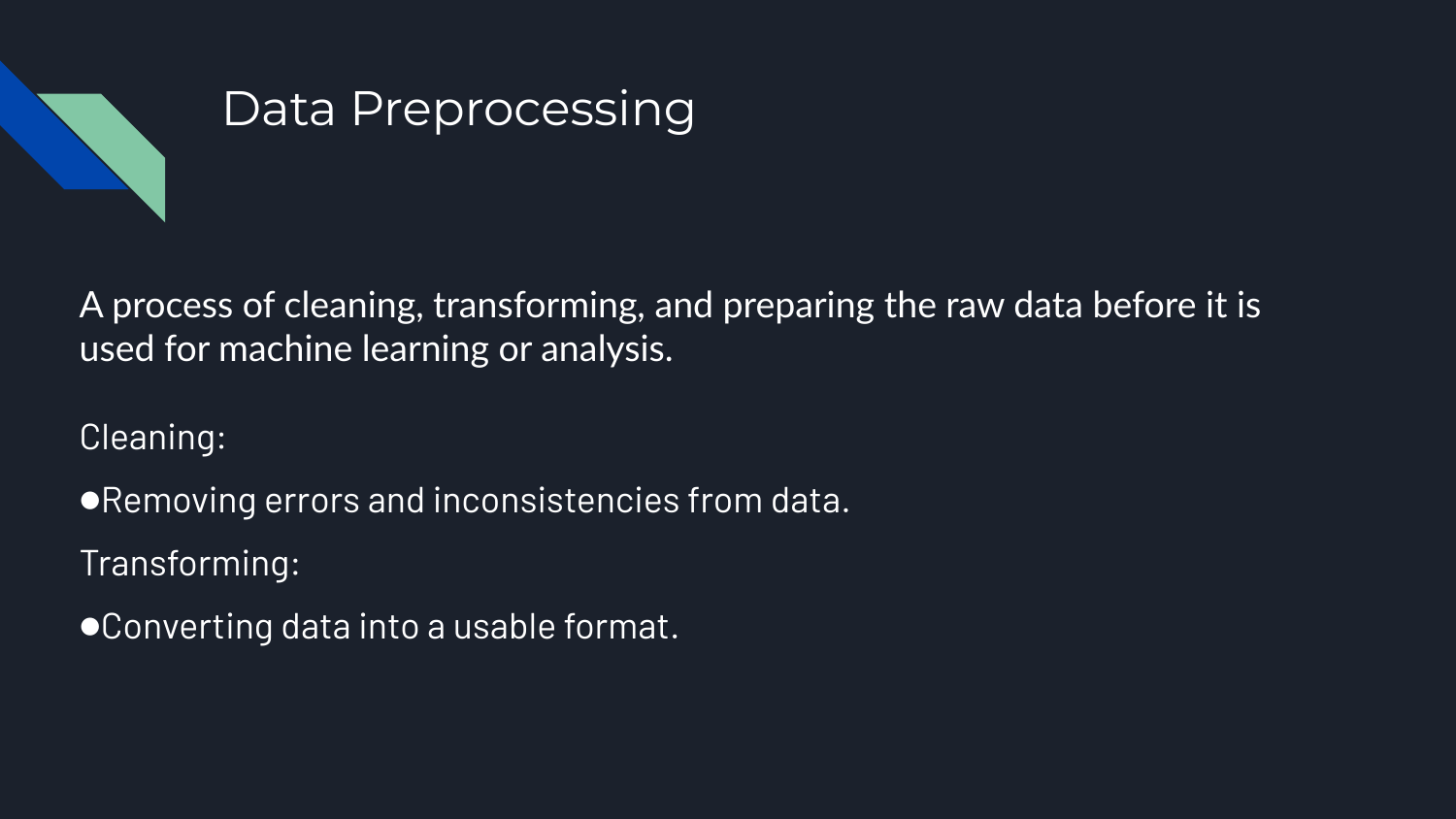

# Data Preprocessing
A process of cleaning, transforming, and preparing the raw data before it is used for machine learning or analysis.

Cleaning:
Removing errors and inconsistencies from data.
Transforming:
Converting data into a usable format.